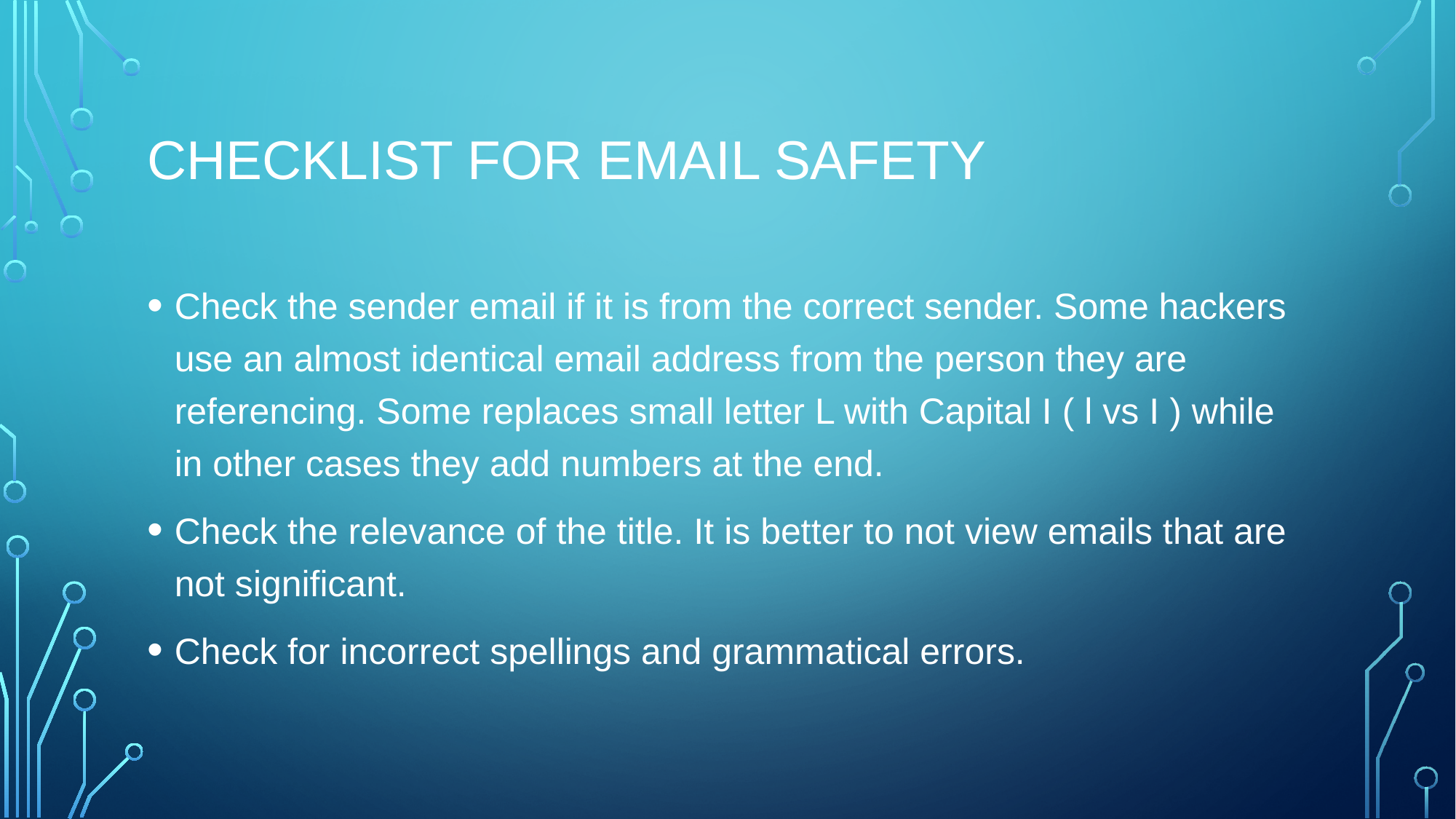

# Checklist for email safety
Check the sender email if it is from the correct sender. Some hackers use an almost identical email address from the person they are referencing. Some replaces small letter L with Capital I ( l vs I ) while in other cases they add numbers at the end.
Check the relevance of the title. It is better to not view emails that are not significant.
Check for incorrect spellings and grammatical errors.